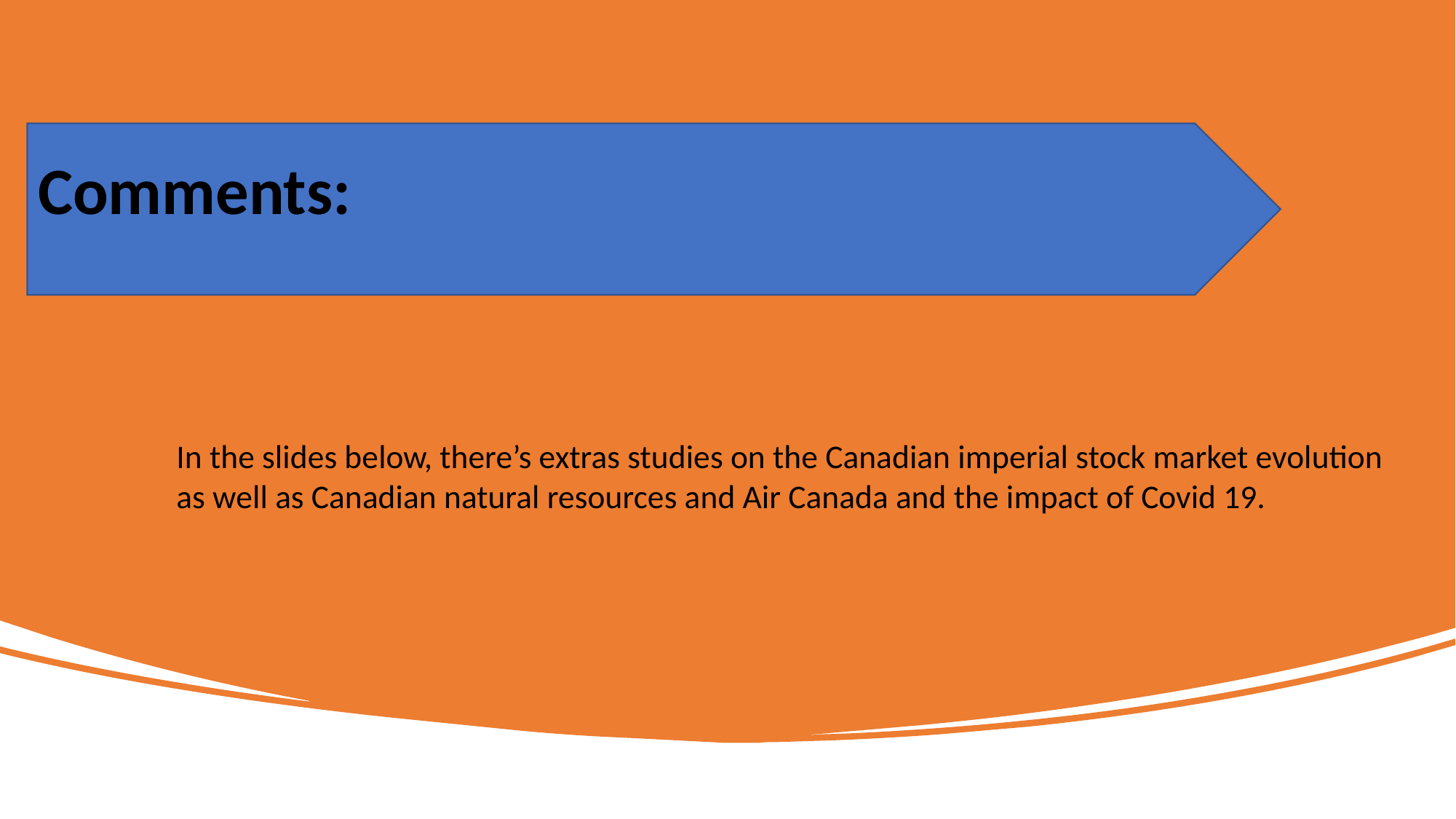

Comments:
In the slides below, there’s extras studies on the Canadian imperial stock market evolution as well as Canadian natural resources and Air Canada and the impact of Covid 19.